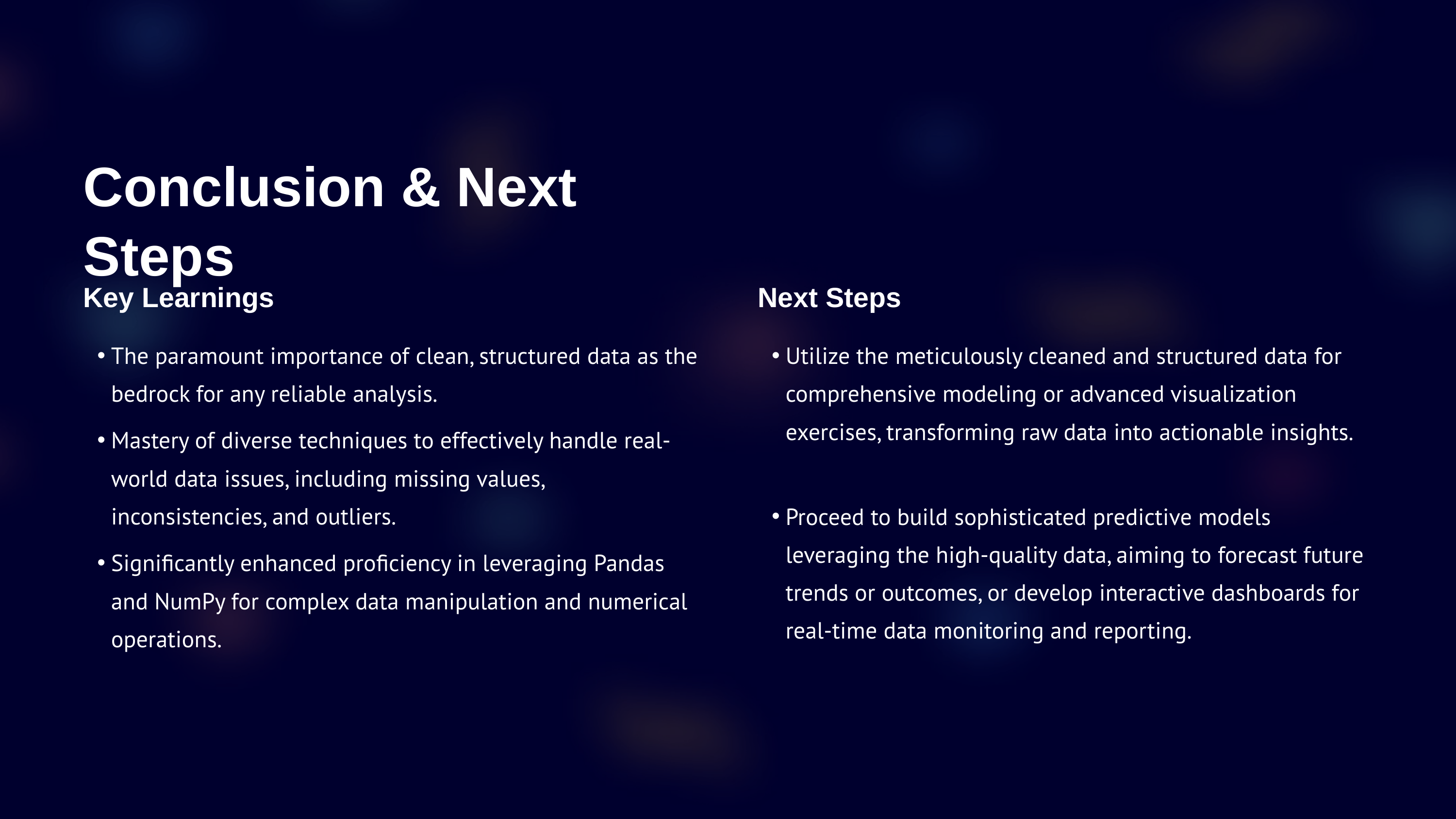

Conclusion & Next Steps
Key Learnings
Next Steps
The paramount importance of clean, structured data as the bedrock for any reliable analysis.
Utilize the meticulously cleaned and structured data for comprehensive modeling or advanced visualization exercises, transforming raw data into actionable insights.
Mastery of diverse techniques to effectively handle real-world data issues, including missing values, inconsistencies, and outliers.
Proceed to build sophisticated predictive models leveraging the high-quality data, aiming to forecast future trends or outcomes, or develop interactive dashboards for real-time data monitoring and reporting.
Significantly enhanced proficiency in leveraging Pandas and NumPy for complex data manipulation and numerical operations.